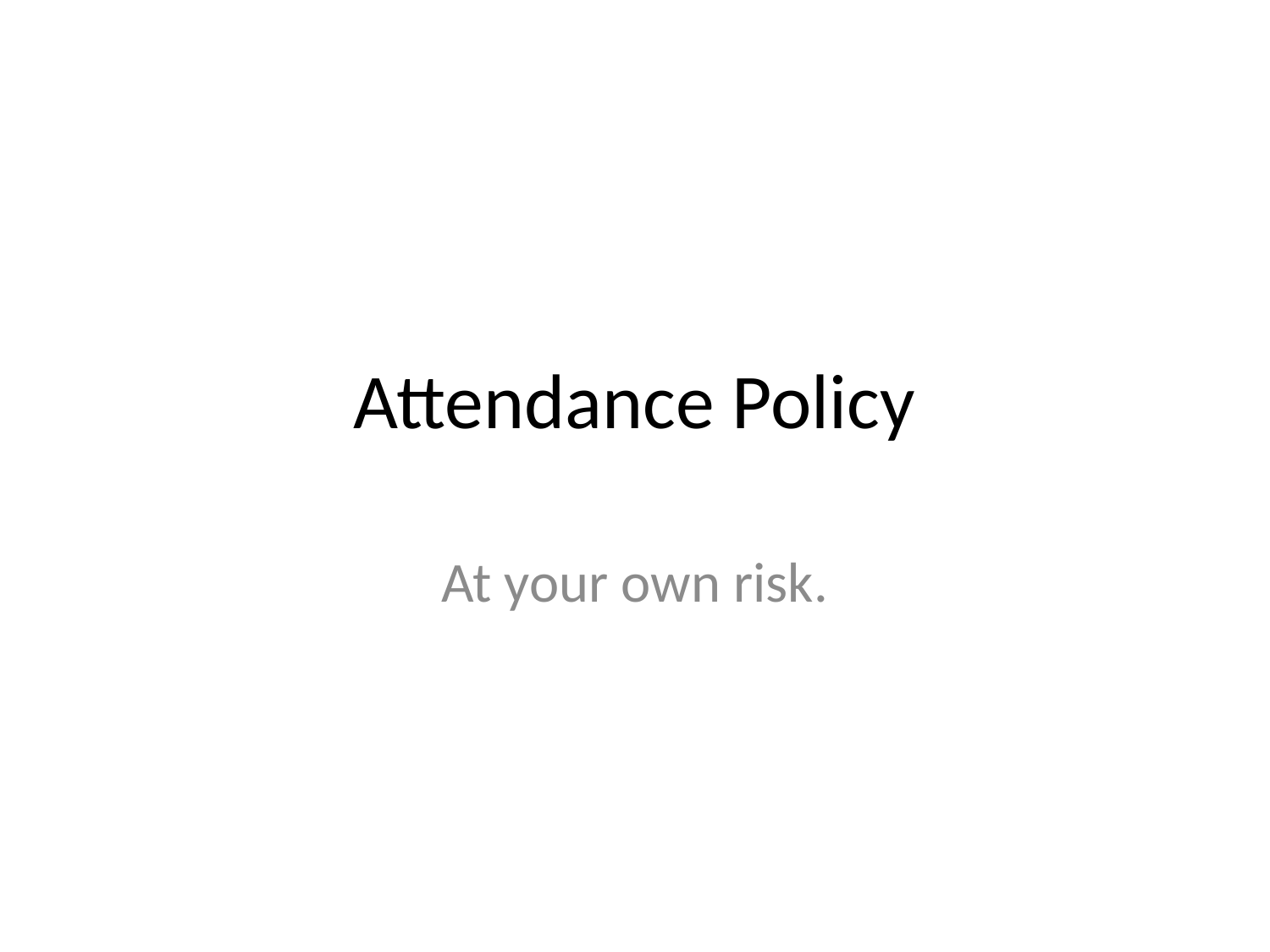

# Attendance Policy
At your own risk.